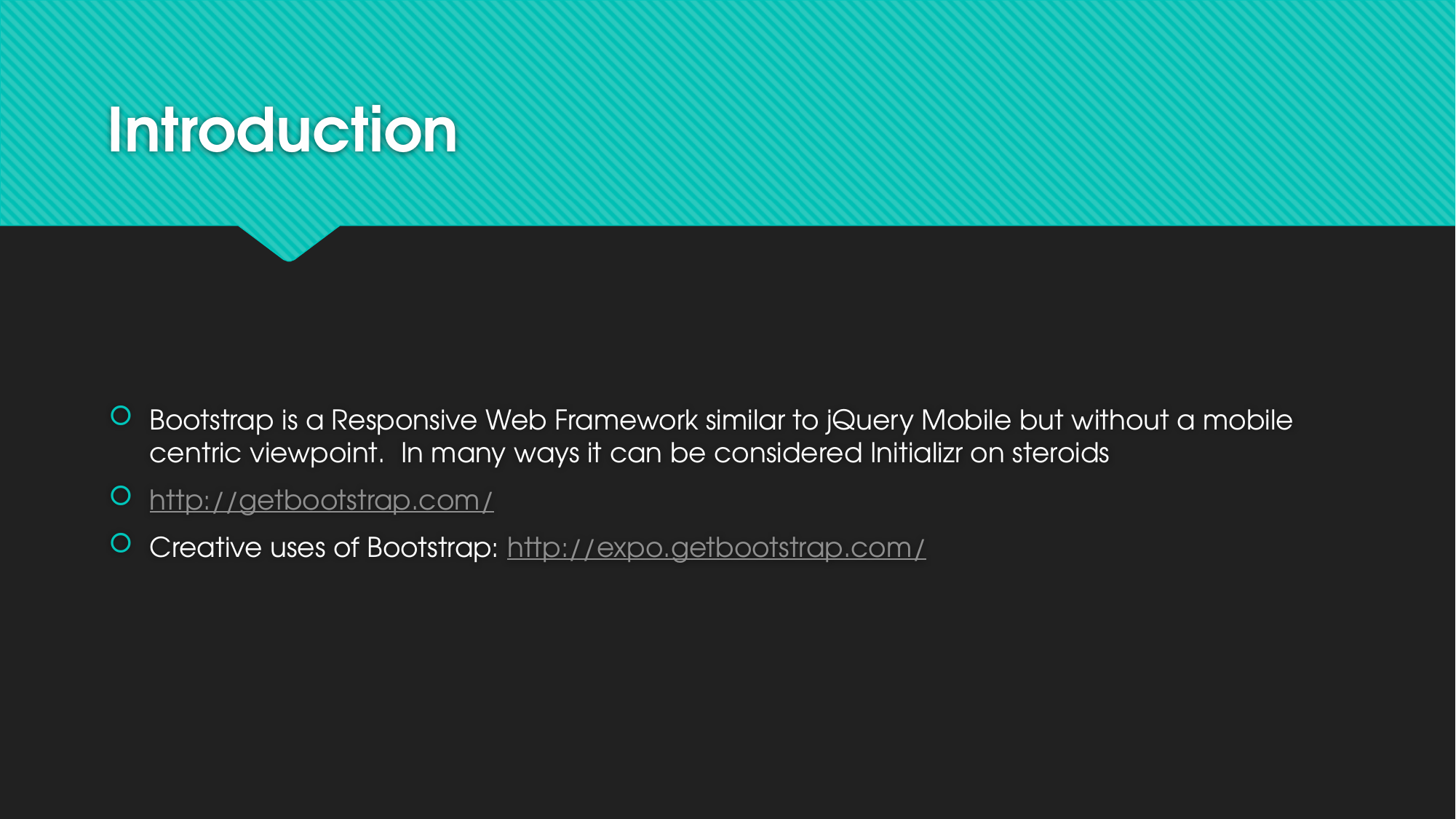

# Introduction
Bootstrap is a Responsive Web Framework similar to jQuery Mobile but without a mobile centric viewpoint.  In many ways it can be considered Initializr on steroids
http://getbootstrap.com/
Creative uses of Bootstrap: http://expo.getbootstrap.com/